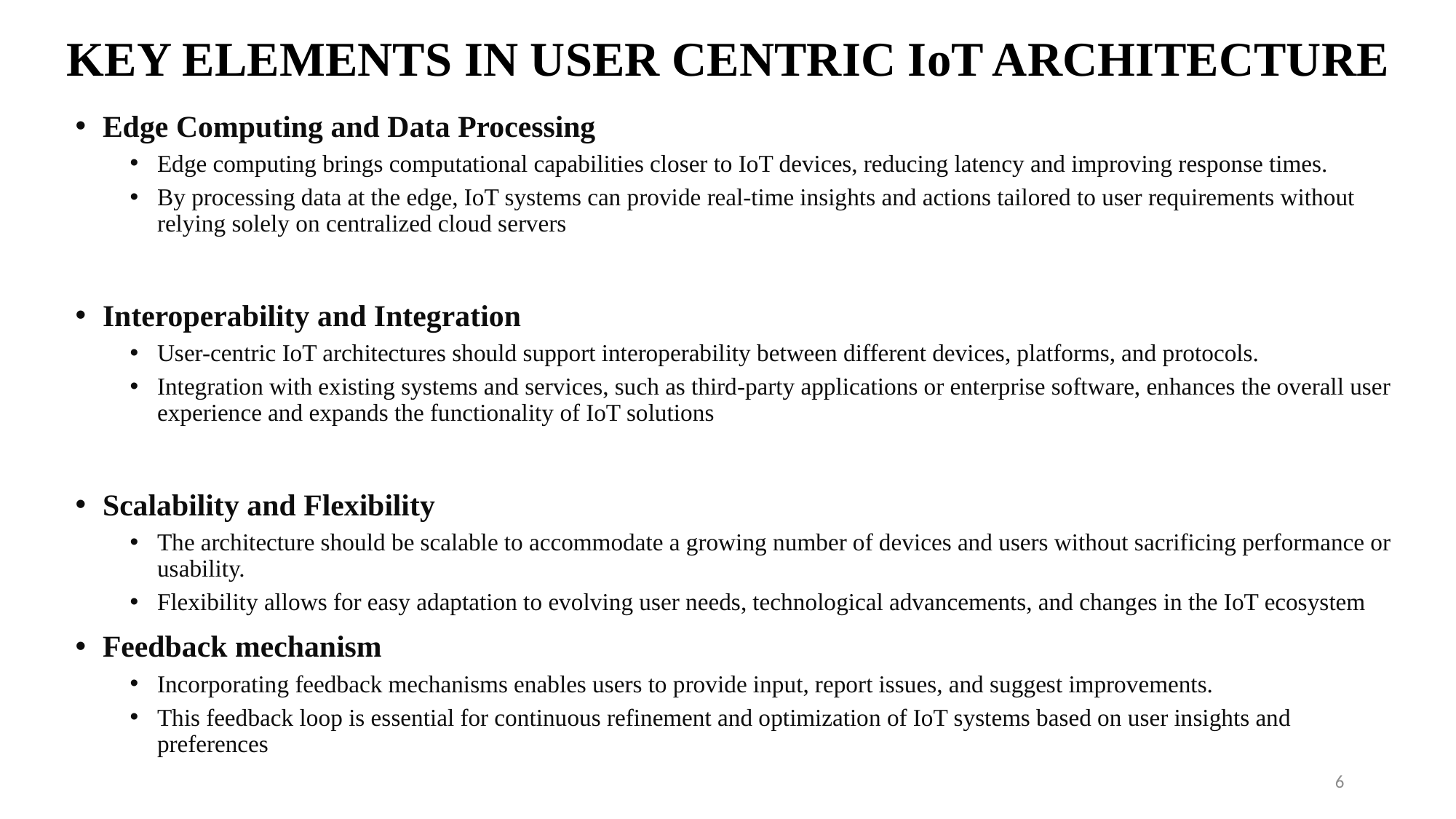

# KEY ELEMENTS IN USER CENTRIC IoT ARCHITECTURE
Edge Computing and Data Processing
Edge computing brings computational capabilities closer to IoT devices, reducing latency and improving response times.
By processing data at the edge, IoT systems can provide real-time insights and actions tailored to user requirements without relying solely on centralized cloud servers

Interoperability and Integration
User-centric IoT architectures should support interoperability between different devices, platforms, and protocols.
Integration with existing systems and services, such as third-party applications or enterprise software, enhances the overall user experience and expands the functionality of IoT solutions

Scalability and Flexibility
The architecture should be scalable to accommodate a growing number of devices and users without sacrificing performance or usability.
Flexibility allows for easy adaptation to evolving user needs, technological advancements, and changes in the IoT ecosystem
Feedback mechanism
Incorporating feedback mechanisms enables users to provide input, report issues, and suggest improvements.
This feedback loop is essential for continuous refinement and optimization of IoT systems based on user insights and preferences

6